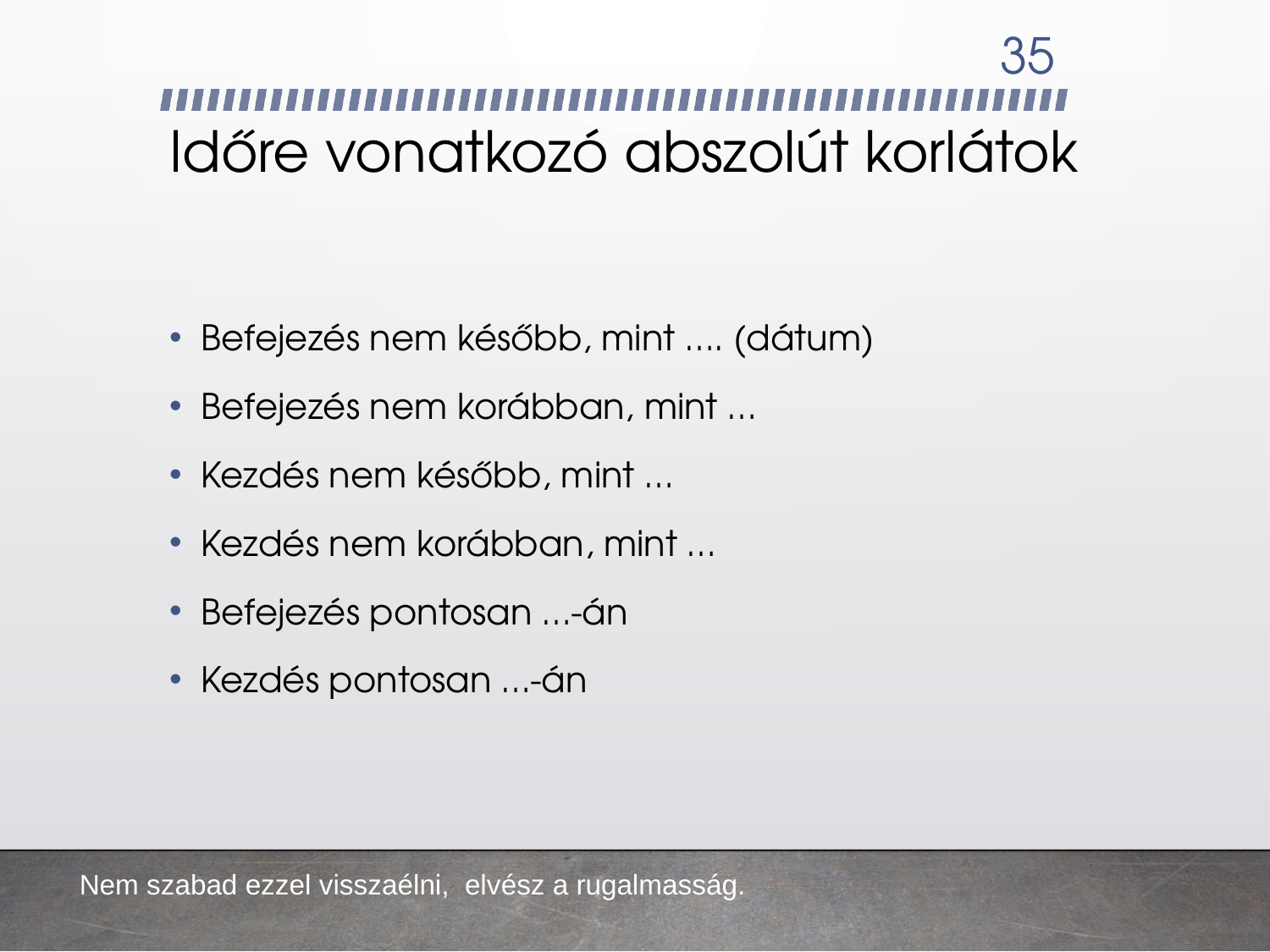

35
# Időre vonatkozó abszolút korlátok
Befejezés nem később, mint …. (dátum)
Befejezés nem korábban, mint …
Kezdés nem később, mint …
Kezdés nem korábban, mint …
Befejezés pontosan …-án
Kezdés pontosan …-án
Nem szabad ezzel visszaélni,  elvész a rugalmasság.